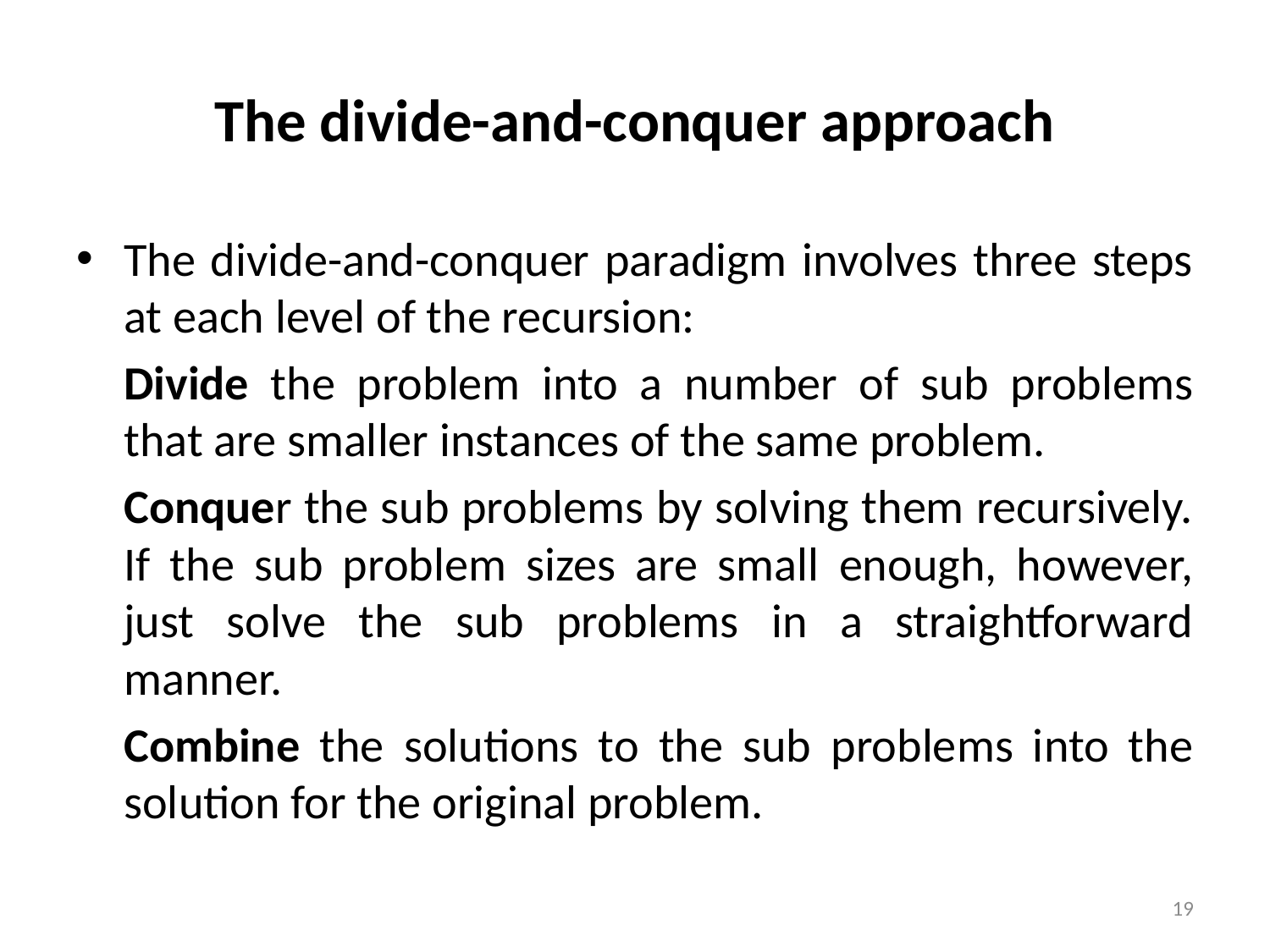

# The divide-and-conquer approach
The divide-and-conquer paradigm involves three steps at each level of the recursion:
	Divide the problem into a number of sub problems that are smaller instances of the same problem.
	Conquer the sub problems by solving them recursively. If the sub problem sizes are small enough, however, just solve the sub problems in a straightforward manner.
	Combine the solutions to the sub problems into the solution for the original problem.

19